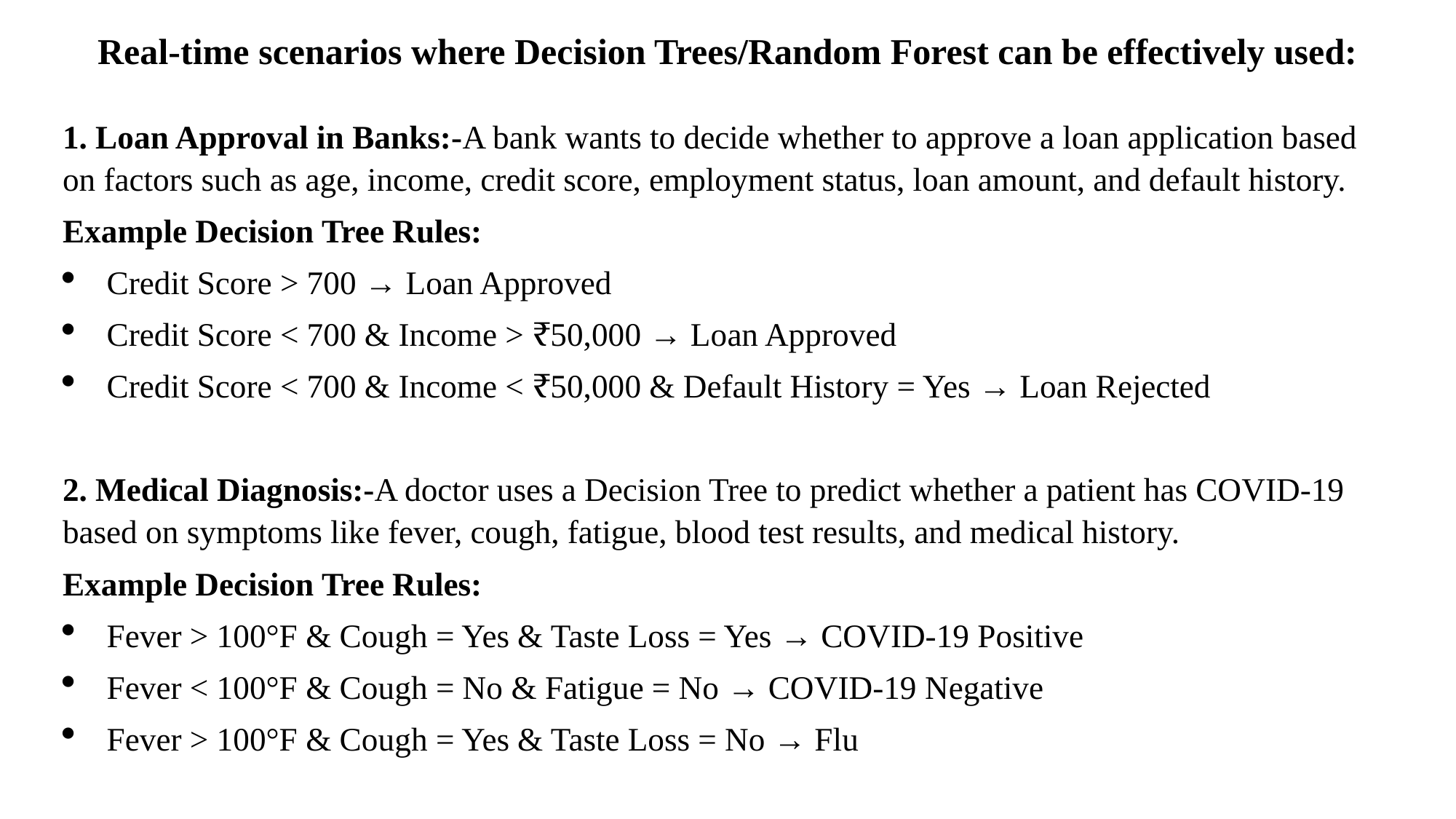

# Real-time scenarios where Decision Trees/Random Forest can be effectively used:
1. Loan Approval in Banks:-A bank wants to decide whether to approve a loan application based on factors such as age, income, credit score, employment status, loan amount, and default history.
Example Decision Tree Rules:
Credit Score > 700 → Loan Approved
Credit Score < 700 & Income > ₹50,000 → Loan Approved
Credit Score < 700 & Income < ₹50,000 & Default History = Yes → Loan Rejected

2. Medical Diagnosis:-A doctor uses a Decision Tree to predict whether a patient has COVID-19 based on symptoms like fever, cough, fatigue, blood test results, and medical history.
Example Decision Tree Rules:
Fever > 100°F & Cough = Yes & Taste Loss = Yes → COVID-19 Positive
Fever < 100°F & Cough = No & Fatigue = No → COVID-19 Negative
Fever > 100°F & Cough = Yes & Taste Loss = No → Flu